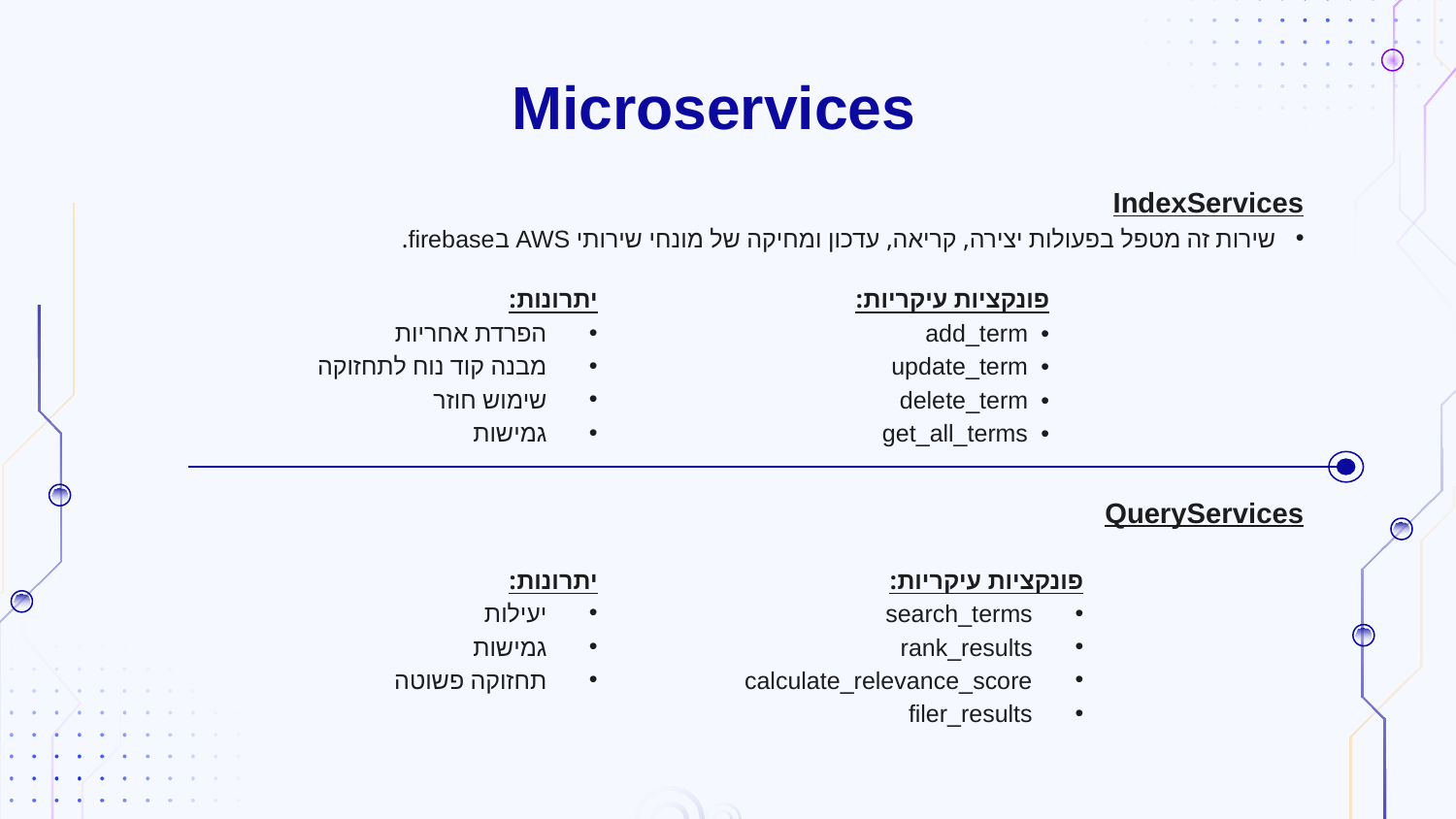

Microservices
IndexServices
שירות זה מטפל בפעולות יצירה, קריאה, עדכון ומחיקה של מונחי שירותי AWS בfirebase.

יתרונות:
הפרדת אחריות
מבנה קוד נוח לתחזוקה
שימוש חוזר
גמישות
פונקציות עיקריות:
•  add_term
•  update_term
•  delete_term
•  get_all_terms

QueryServices

יתרונות:
יעילות
גמישות
תחזוקה פשוטה
פונקציות עיקריות:
search_terms
rank_results
calculate_relevance_score
filer_results